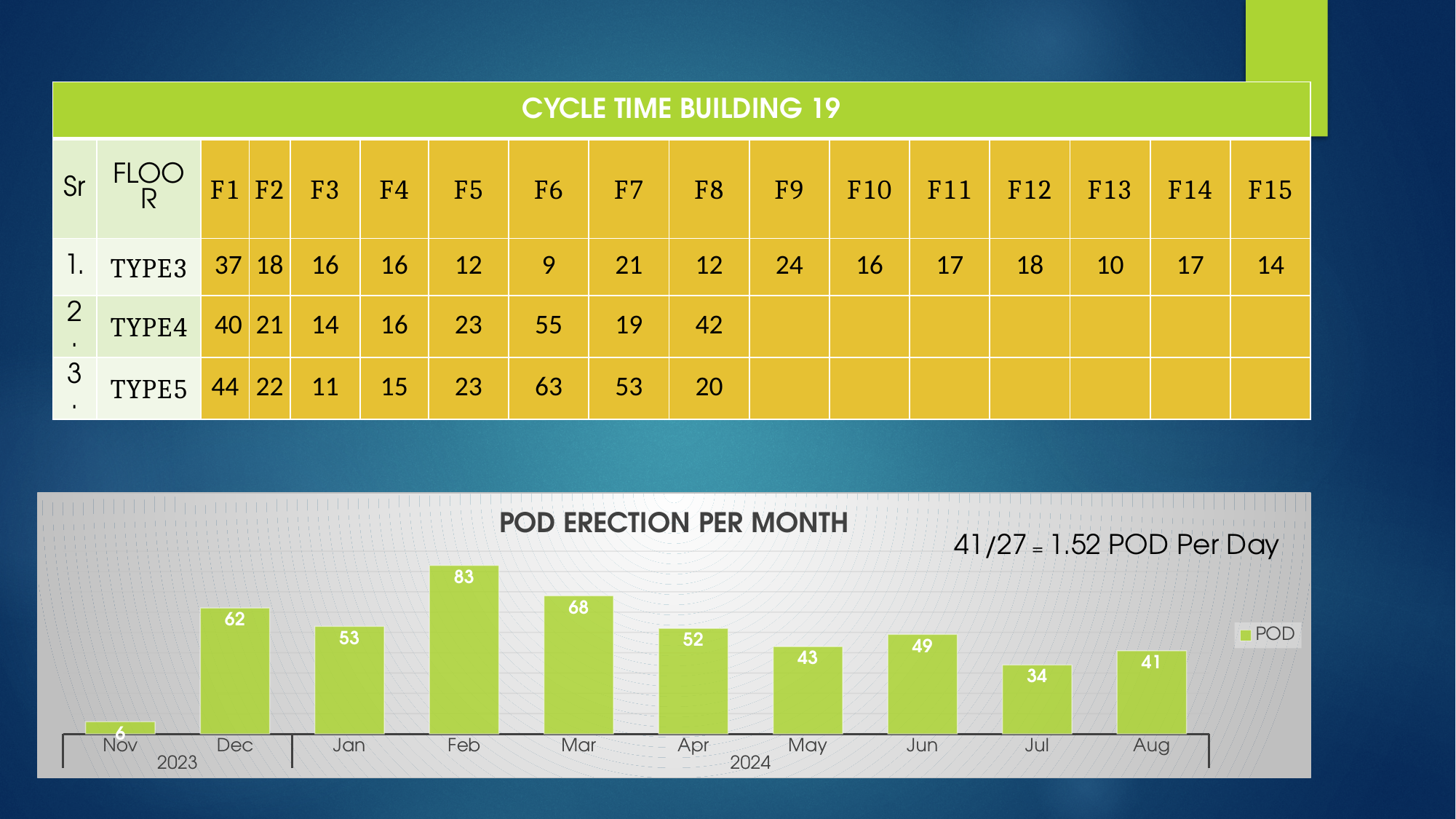

| CYCLE TIME BUILDING 19 |  | PLAN FTM MAR 24 |  |  |  |  |  |  |  |  |  |  |  |  |  |  |
| --- | --- | --- | --- | --- | --- | --- | --- | --- | --- | --- | --- | --- | --- | --- | --- | --- |
| Sr | FLOOR | F1 | F2 | F3 | F4 | F5 | F6 | F7 | F8 | F9 | F10 | F11 | F12 | F13 | F14 | F15 |
| 1. | TYPE3 | 37 | 18 | 16 | 16 | 12 | 9 | 21 | 12 | 24 | 16 | 17 | 18 | 10 | 17 | 14 |
| 2. | TYPE4 | 40 | 21 | 14 | 16 | 23 | 55 | 19 | 42 |  |  |  |  |  |  |  |
| 3. | TYPE5 | 44 | 22 | 11 | 15 | 23 | 63 | 53 | 20 |  |  |  |  |  |  |  |

### Chart: POD ERECTION PER MONTH

| Category | POD |
|---|---|
| Nov | 6.0 |
| Dec | 62.0 |
| Jan | 53.0 |
| Feb | 83.0 |
| Mar | 68.0 |
| Apr | 52.0 |
| May | 43.0 |
| Jun | 49.0 |
| Jul | 34.0 |
| Aug | 41.0 |